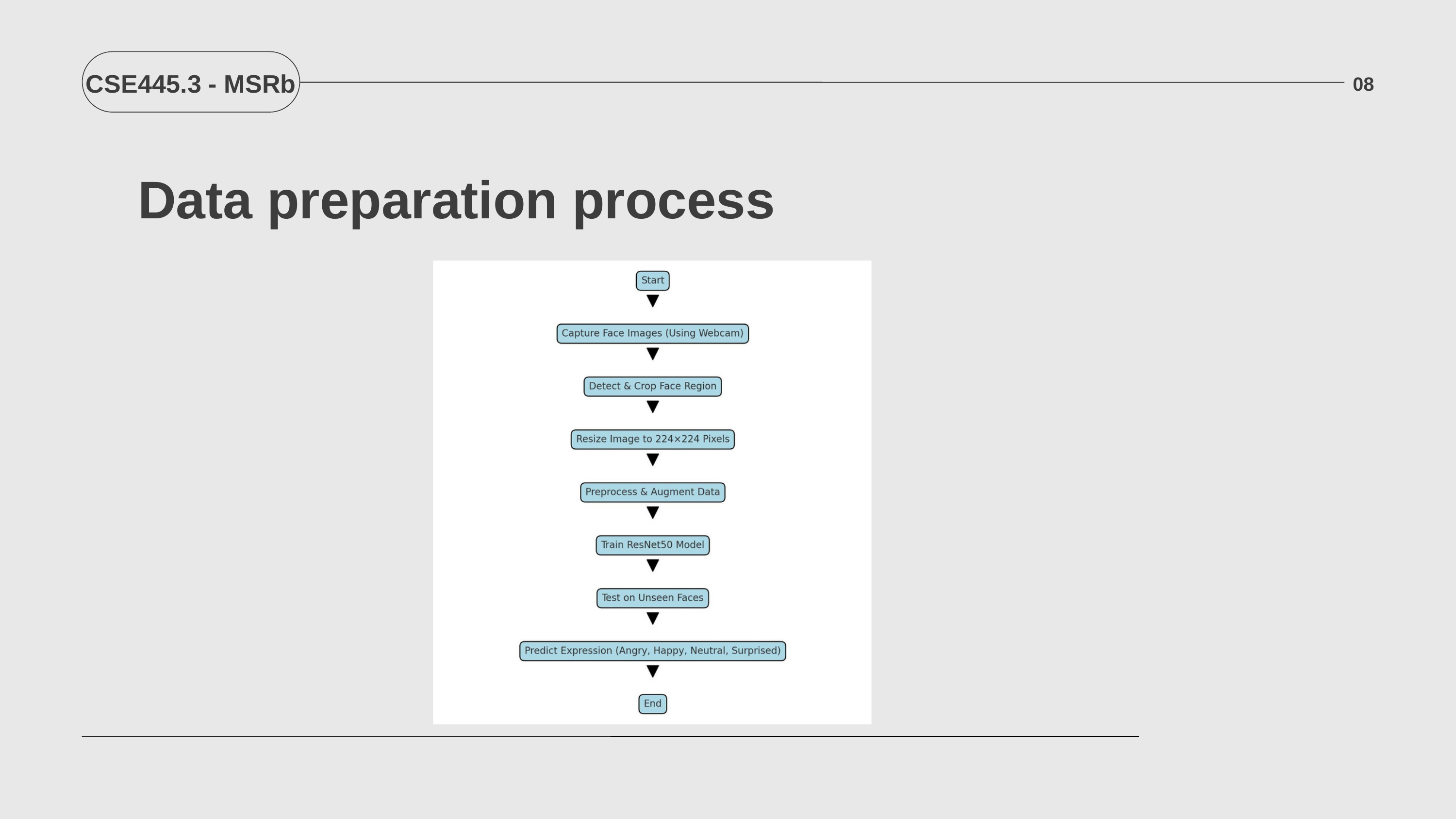

CSE445.3 - MSRb
08

Data preparation process